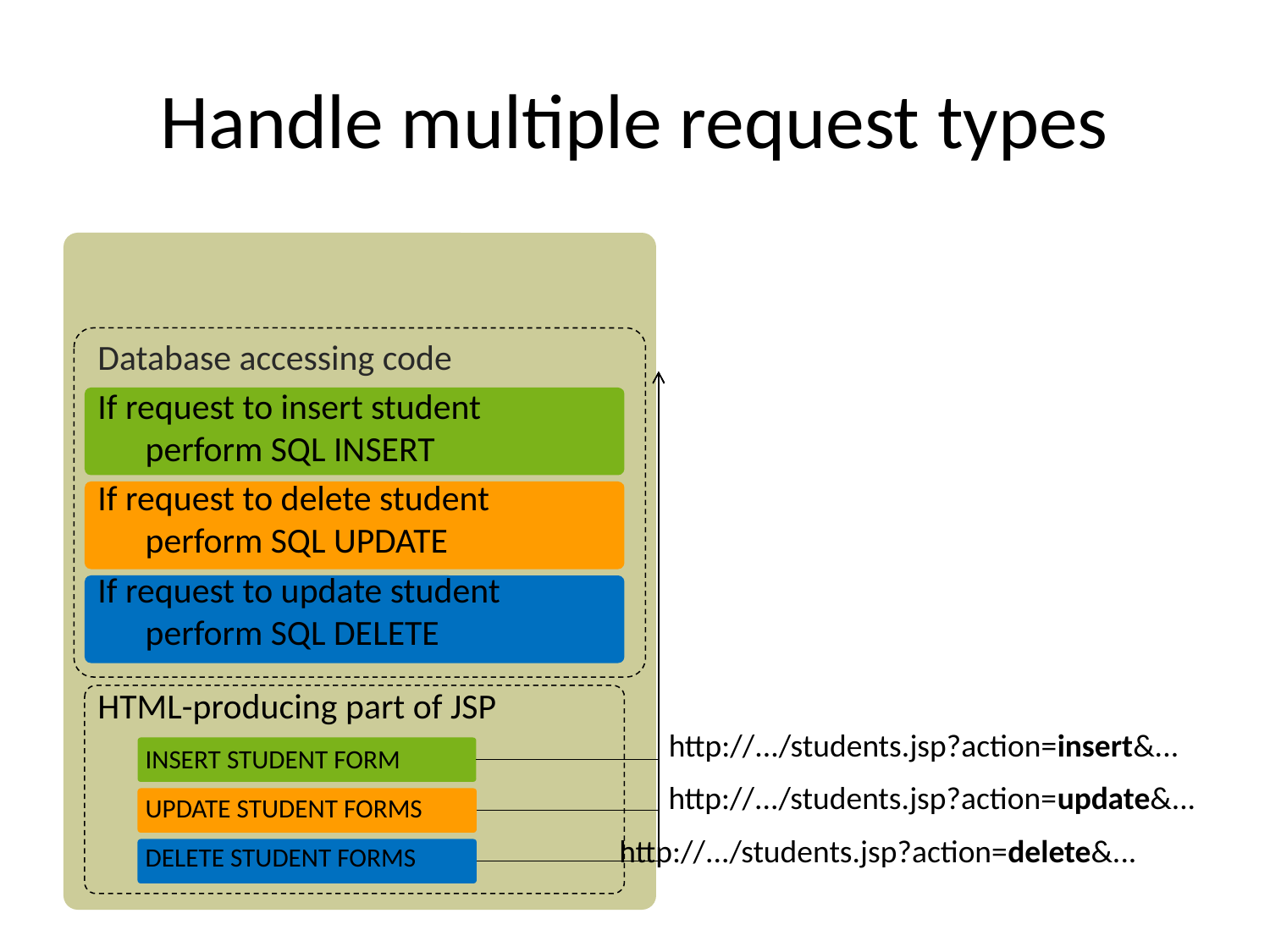

# Handle multiple request types

Database accessing code
If request to insert student
perform SQL INSERT
If request to delete student
perform SQL UPDATE
If request to update student
perform SQL DELETE
HTML-producing part of JSP
	INSERT STUDENT FORM
	UPDATE STUDENT FORMS
	DELETE STUDENT FORMS

http://.../students.jsp?action=insert&...

http://.../students.jsp?action=update&...

http://.../students.jsp?action=delete&...